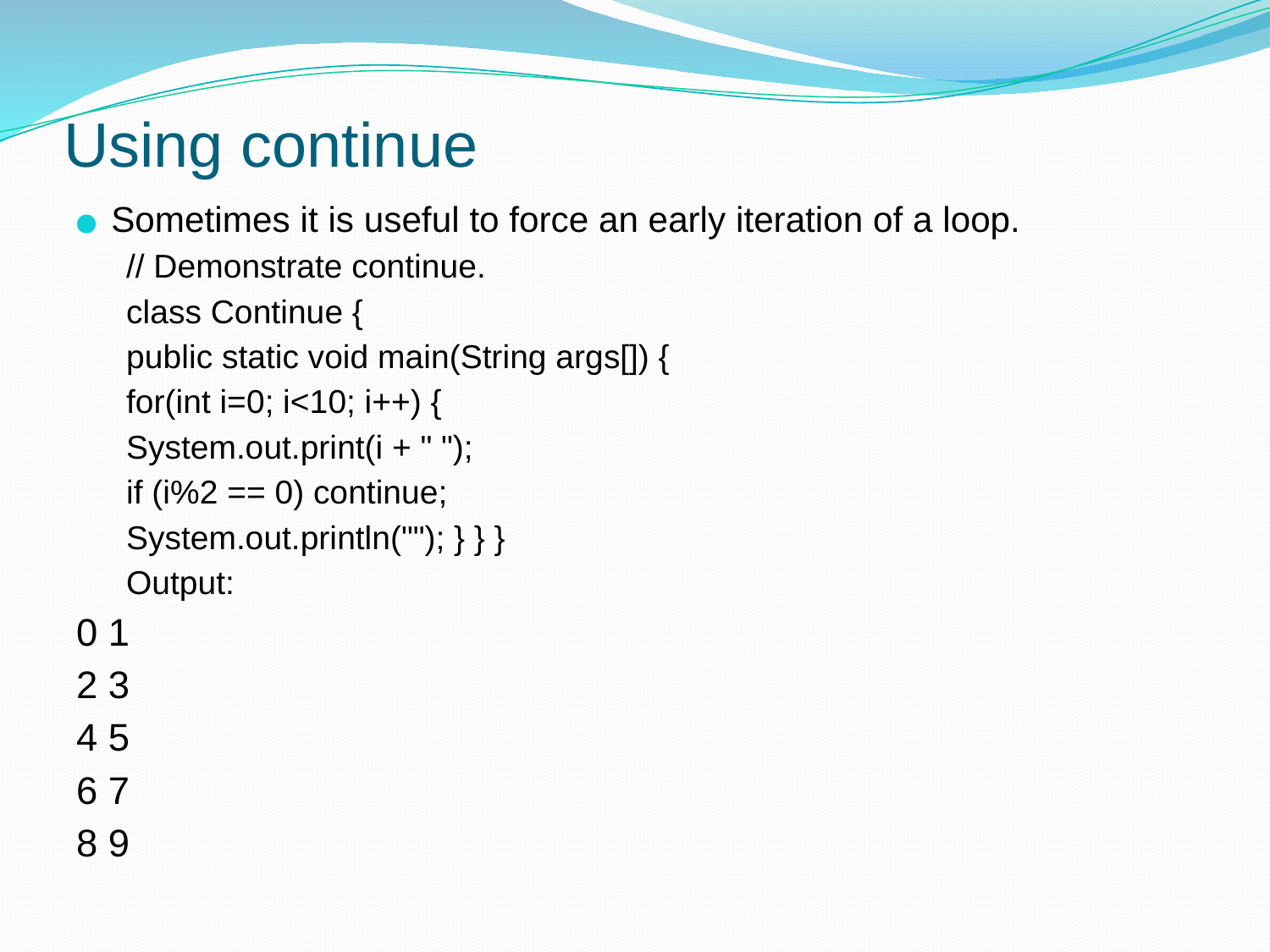

# Using continue
Sometimes it is useful to force an early iteration of a loop.
// Demonstrate continue.
class Continue {
public static void main(String args[]) {
for(int i=0; i<10; i++) {
System.out.print(i + " ");
if (i%2 == 0) continue;
System.out.println(""); } } }
Output:
0 1
2 3
4 5
6 7
8 9